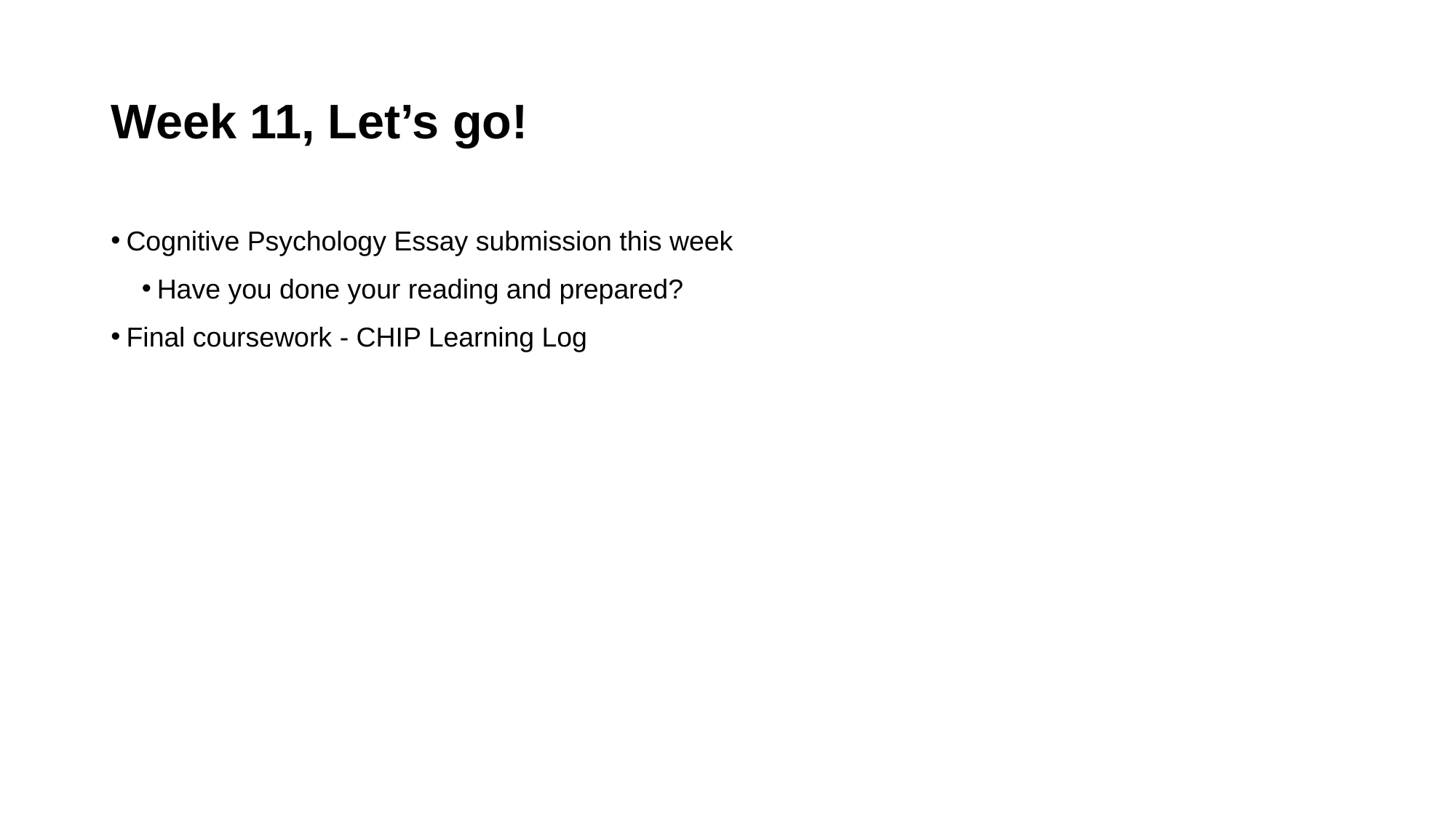

# Week 11, Let’s go!
Cognitive Psychology Essay submission this week
Have you done your reading and prepared?
Final coursework - CHIP Learning Log